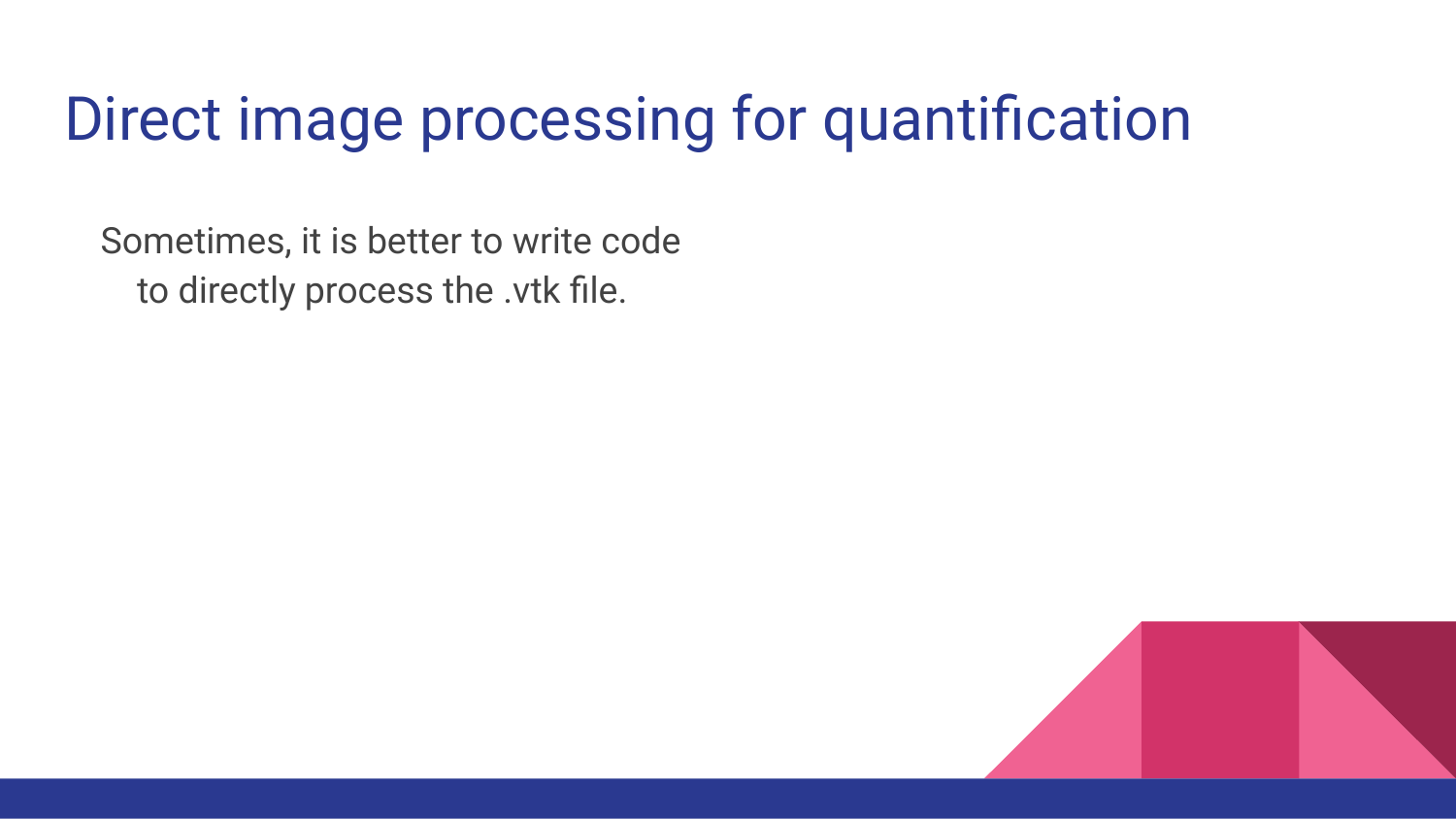

# Direct image processing for quantification
Sometimes, it is better to write code to directly process the .vtk file.